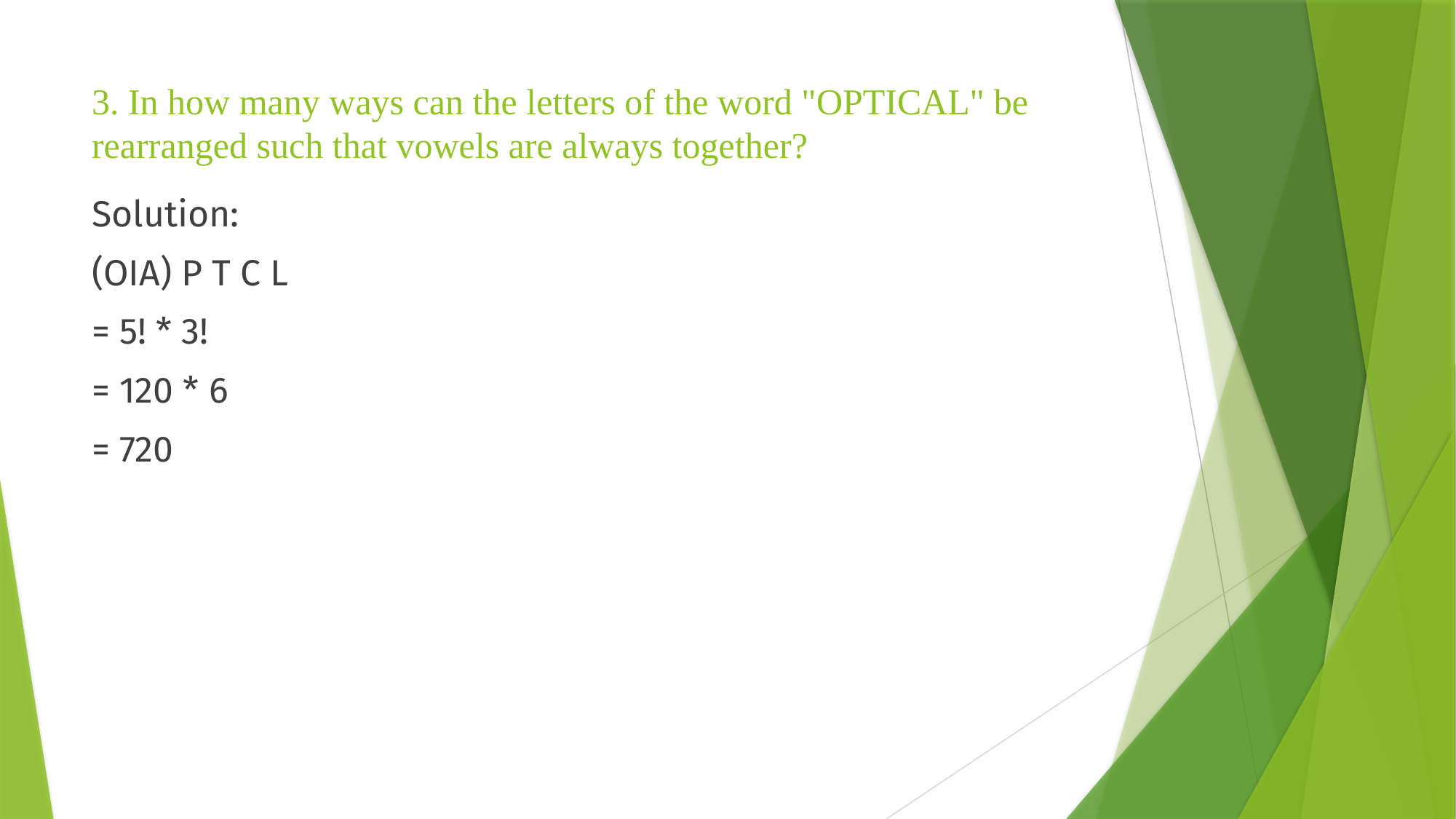

# 3. In how many ways can the letters of the word "OPTICAL" be rearranged such that vowels are always together?
Solution:
(OIA) P T C L
= 5! * 3!
= 120 * 6
= 720